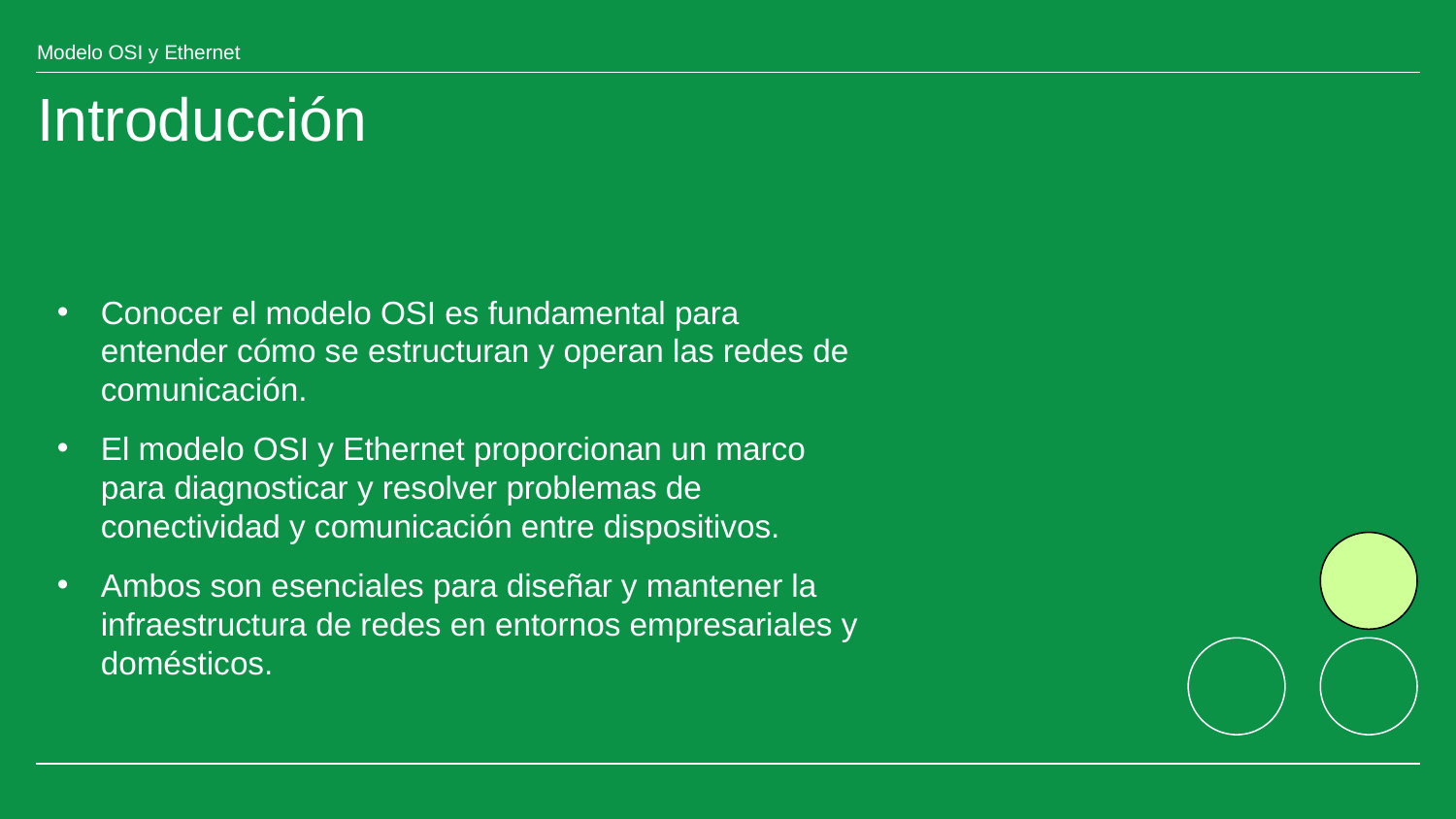

Modelo OSI y Ethernet
Introducción
Conocer el modelo OSI es fundamental para entender cómo se estructuran y operan las redes de comunicación.
El modelo OSI y Ethernet proporcionan un marco para diagnosticar y resolver problemas de conectividad y comunicación entre dispositivos.
Ambos son esenciales para diseñar y mantener la infraestructura de redes en entornos empresariales y domésticos.